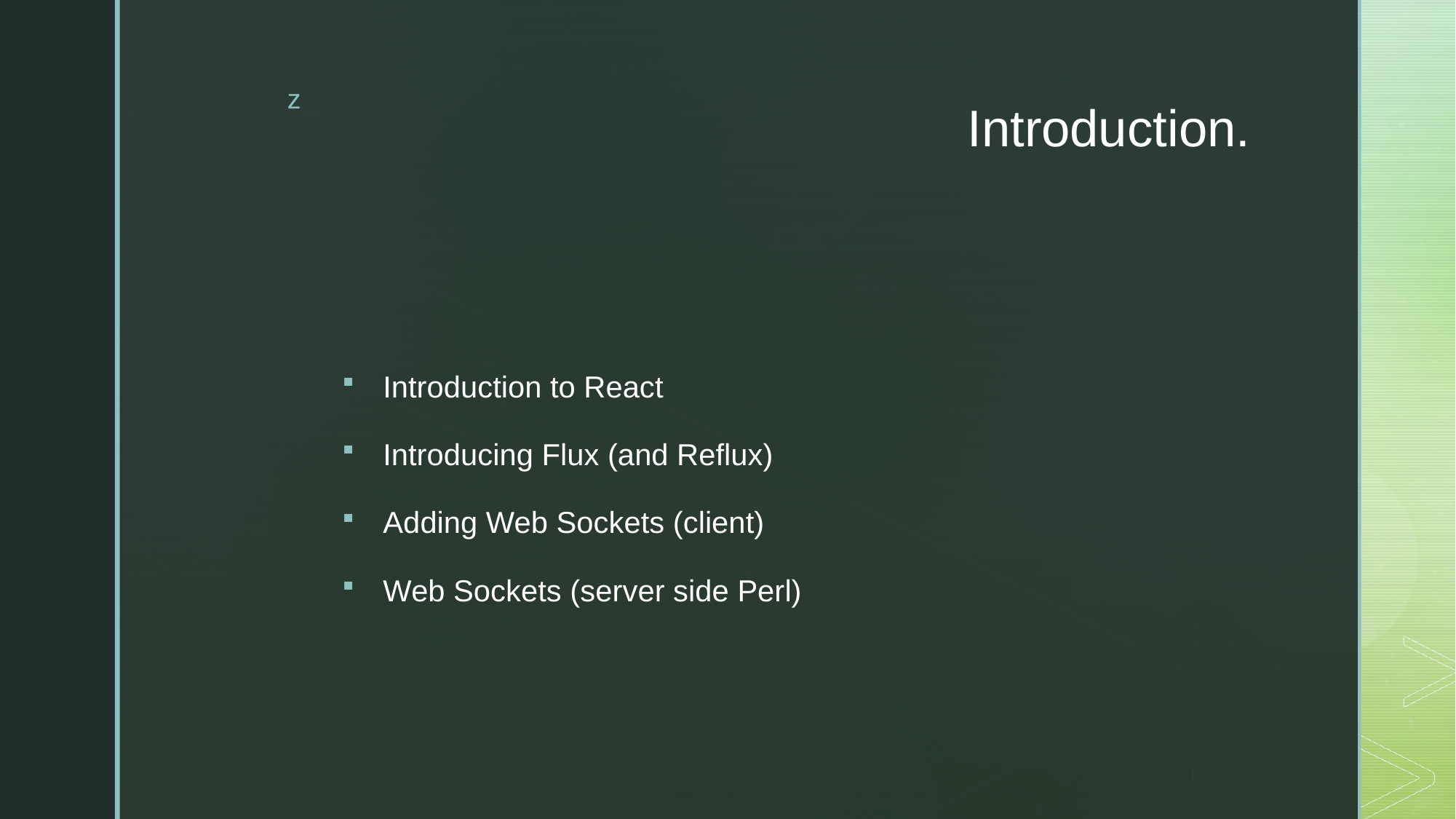

# Introduction.
Introduction to React
Introducing Flux (and Reflux)
Adding Web Sockets (client)
Web Sockets (server side Perl)